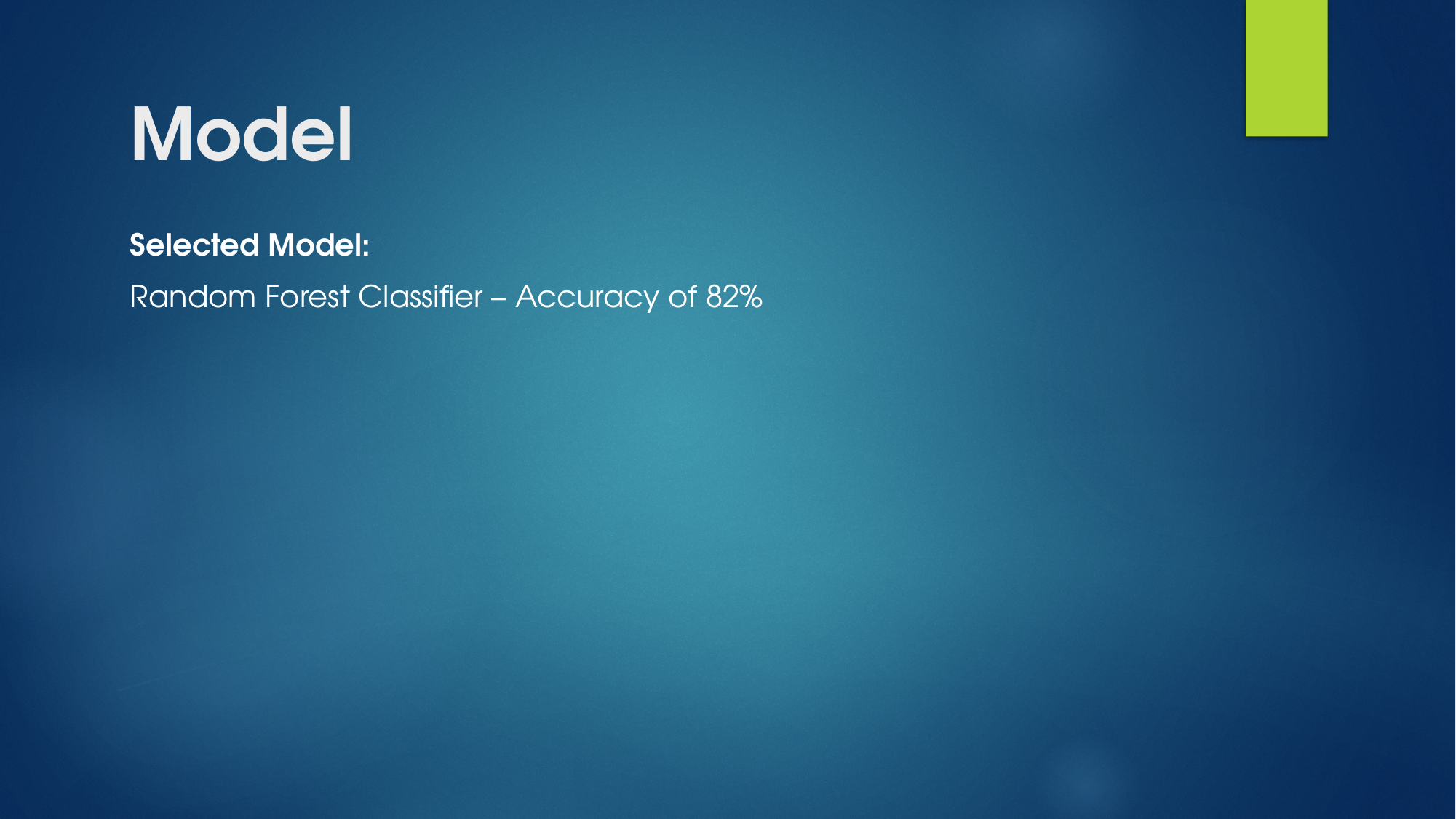

# Model
Selected Model:
Random Forest Classifier – Accuracy of 82%